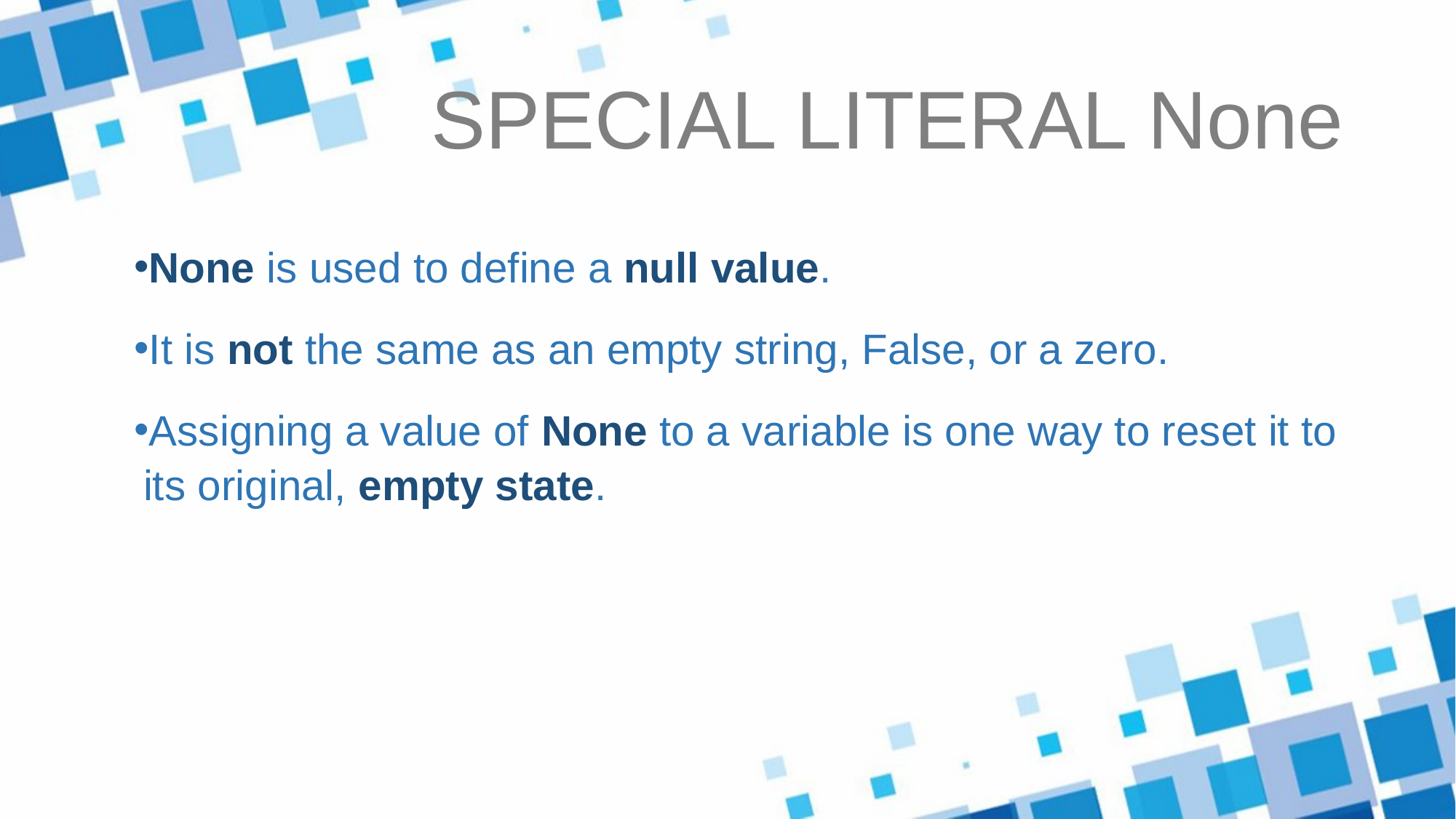

# SPECIAL LITERAL None
None is used to define a null value.
It is not the same as an empty string, False, or a zero.
Assigning a value of None to a variable is one way to reset it to its original, empty state.